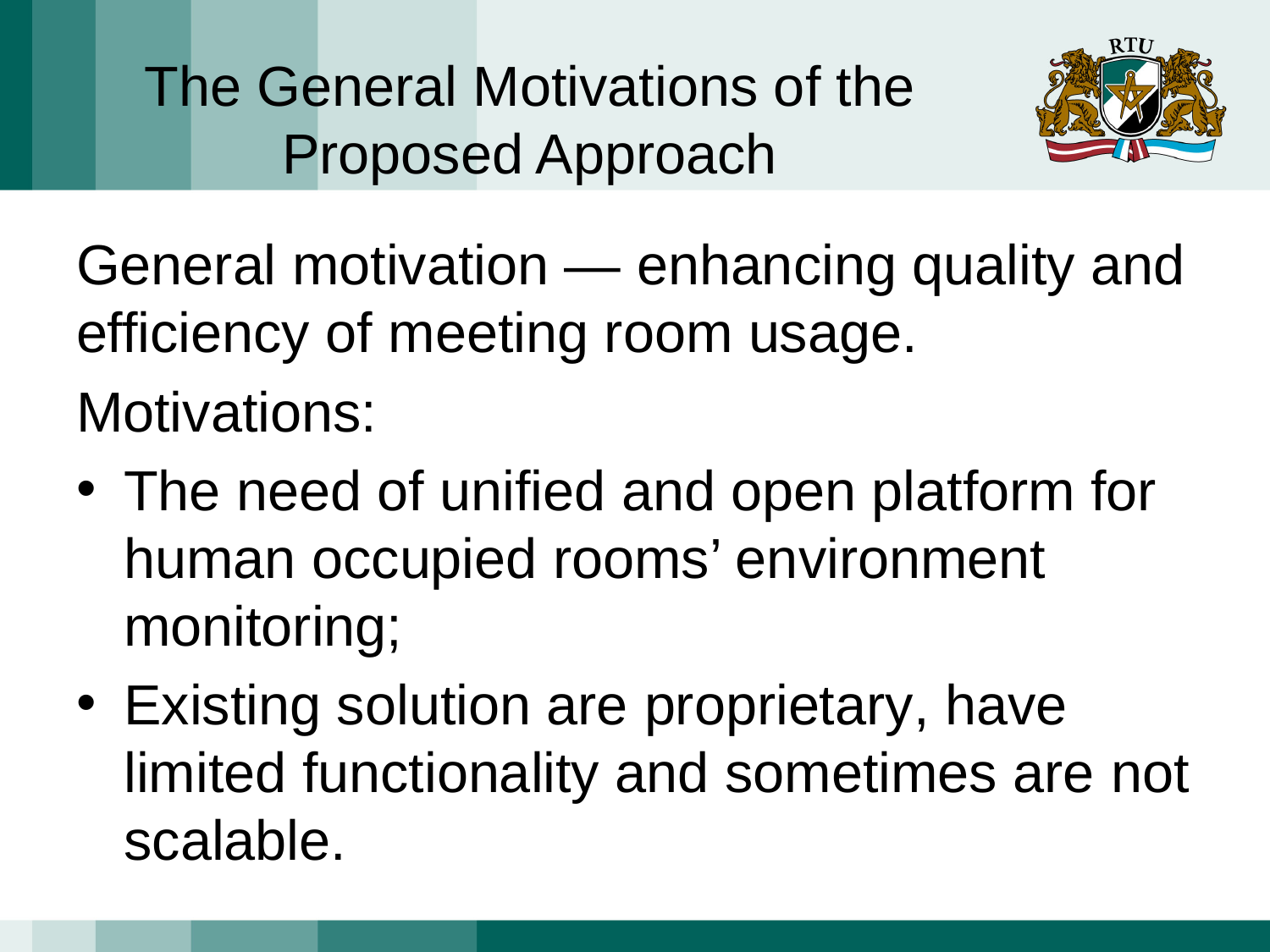

# The General Motivations of the Proposed Approach
General motivation — enhancing quality and efficiency of meeting room usage.
Motivations:
The need of unified and open platform for human occupied rooms’ environment monitoring;
Existing solution are proprietary, have limited functionality and sometimes are not scalable.